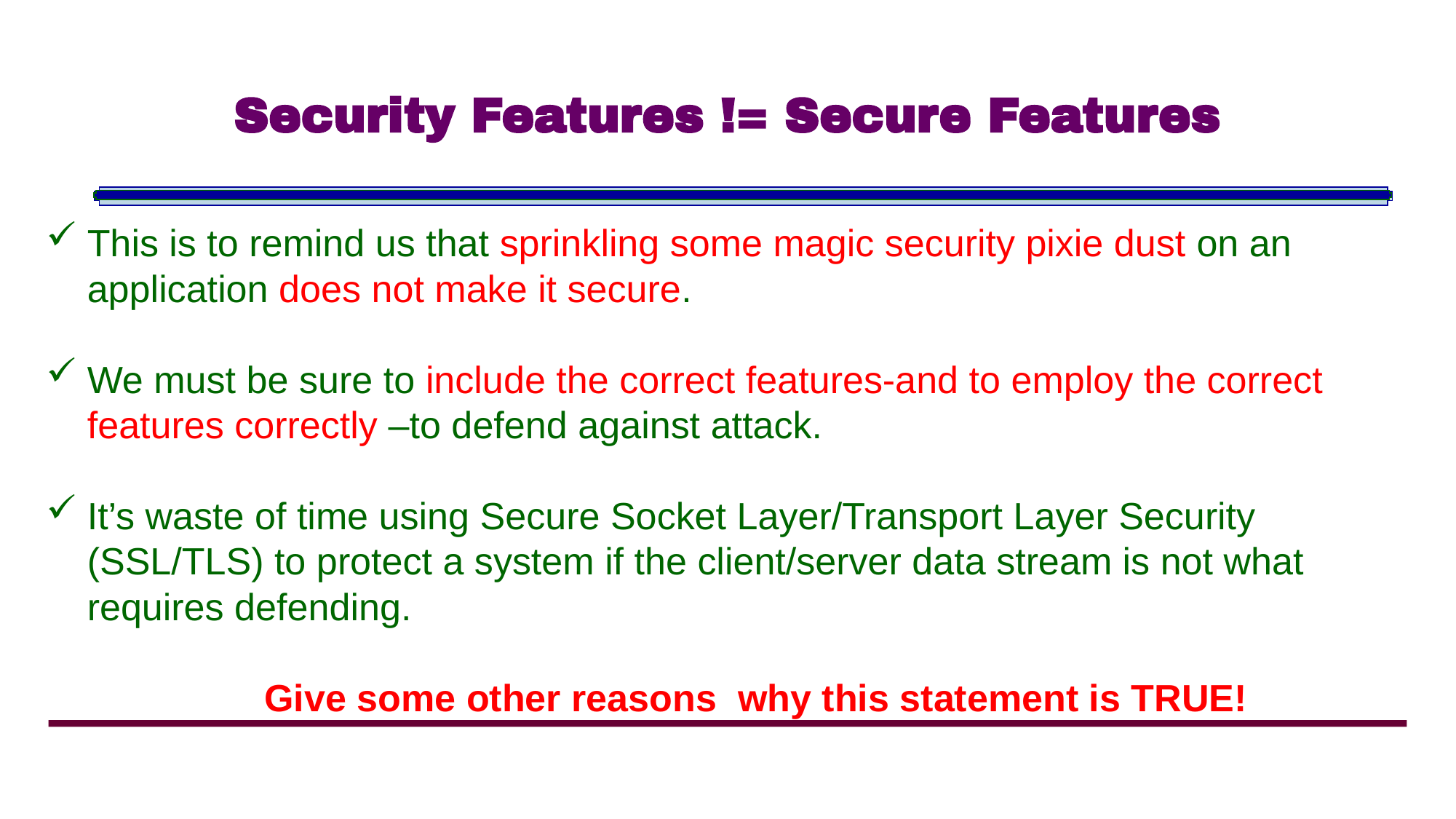

# Security Features != Secure Features
This is to remind us that sprinkling some magic security pixie dust on an application does not make it secure.

We must be sure to include the correct features-and to employ the correct features correctly –to defend against attack.

It’s waste of time using Secure Socket Layer/Transport Layer Security (SSL/TLS) to protect a system if the client/server data stream is not what requires defending.

		Give some other reasons  why this statement is TRUE!